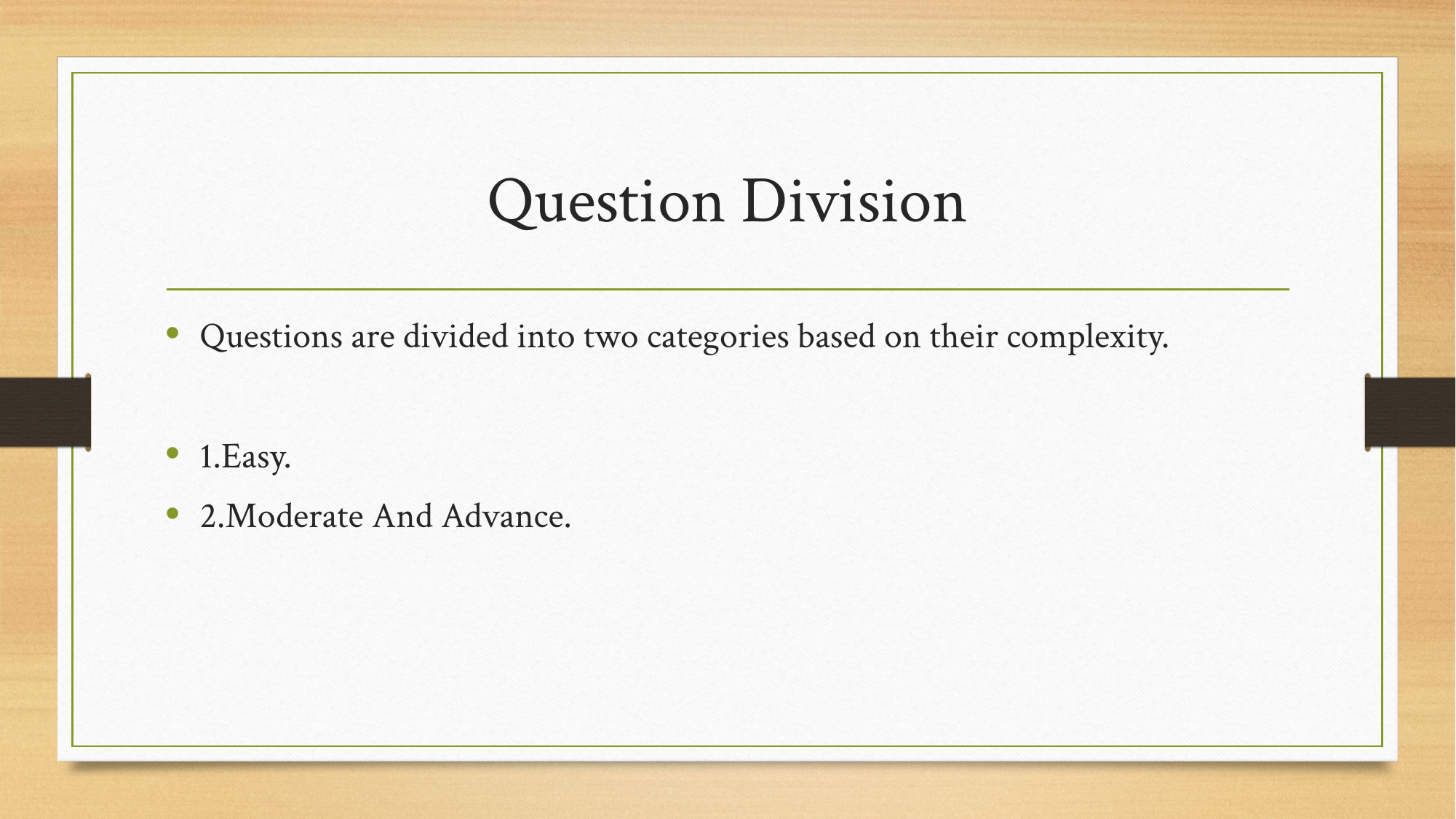

# Question Division
Questions are divided into two categories based on their complexity.

1.Easy.
2.Moderate And Advance.